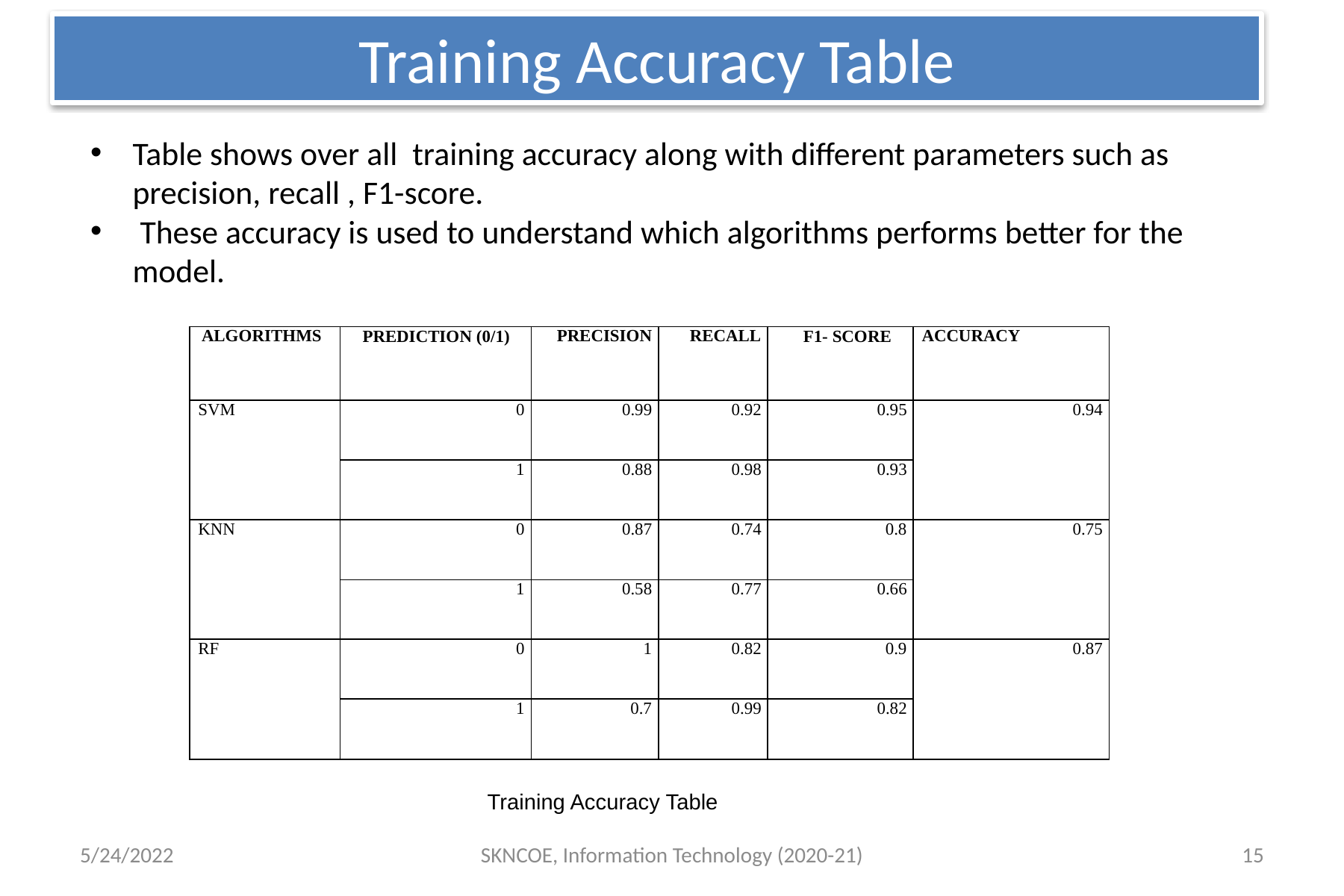

# Training Accuracy Table
Table shows over all  training accuracy along with different parameters such as precision, recall , F1-score.
 These accuracy is used to understand which algorithms performs better for the model.

| ALGORITHMS | PREDICTION (0/1) | PRECISION | RECALL | F1- SCORE | ACCURACY |
| --- | --- | --- | --- | --- | --- |
| SVM | 0 | 0.99 | 0.92 | 0.95 | 0.94 |
|  | 1 | 0.88 | 0.98 | 0.93 |  |
| KNN | 0 | 0.87 | 0.74 | 0.8 | 0.75 |
|  | 1 | 0.58 | 0.77 | 0.66 |  |
| RF | 0 | 1 | 0.82 | 0.9 | 0.87 |
|  | 1 | 0.7 | 0.99 | 0.82 |  |
  Training Accuracy Table

5/24/2022
SKNCOE, Information Technology (2020-21)
15